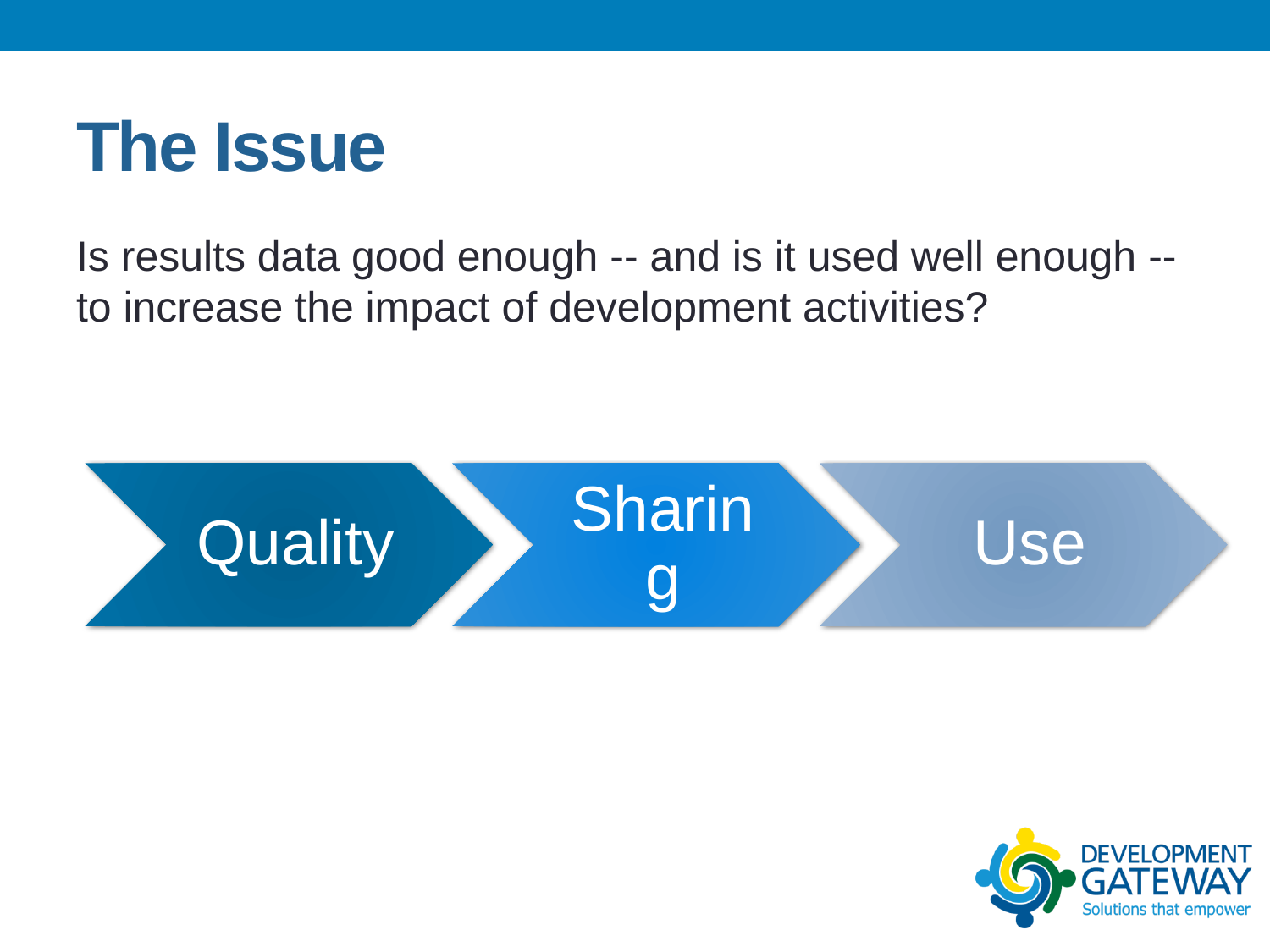

# The Issue
Is results data good enough -- and is it used well enough -- to increase the impact of development activities?

Quality
Sharing
Use